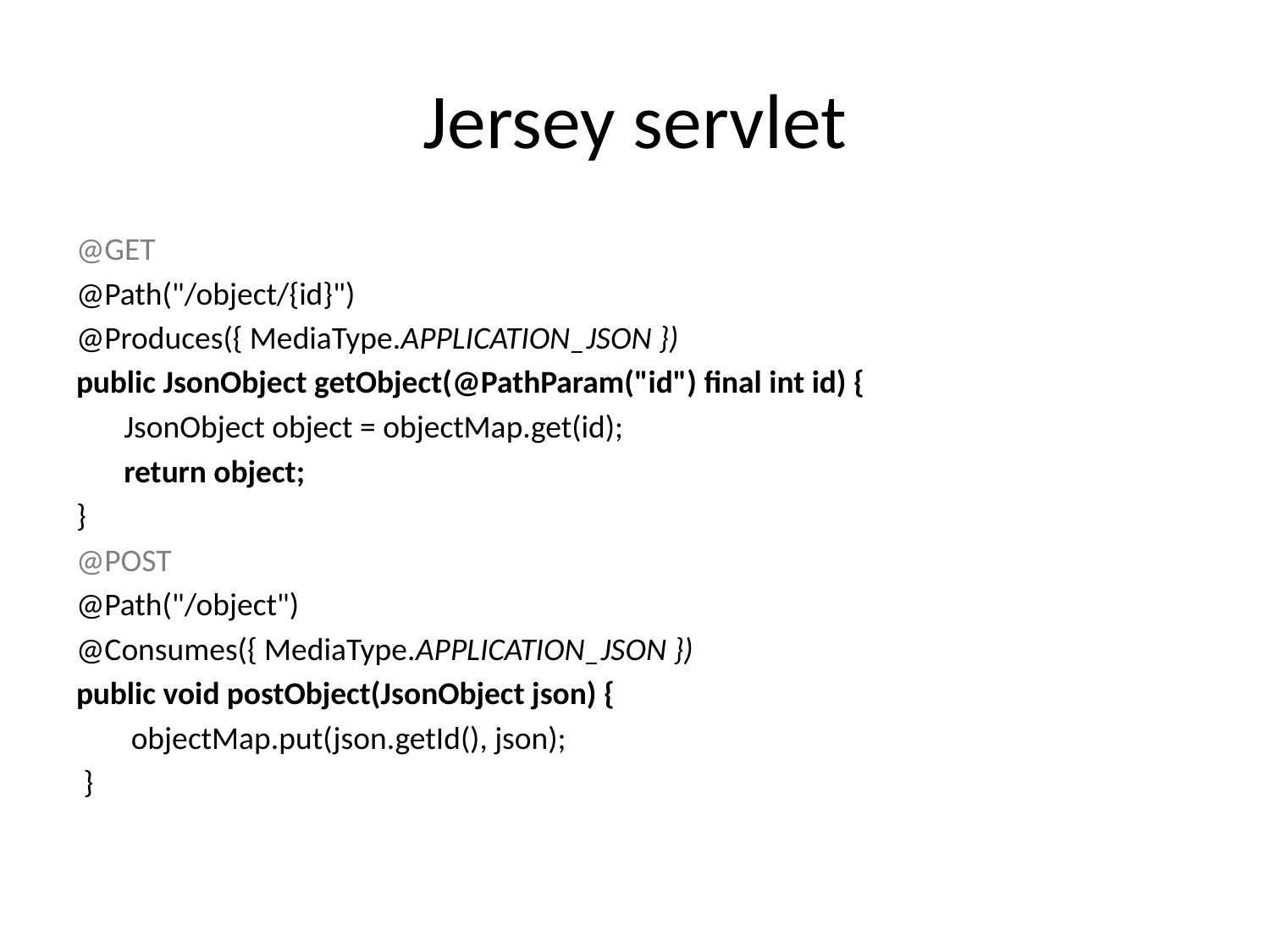

# Jersey servlet
@GET
@Path("/object/{id}")
@Produces({ MediaType.APPLICATION_JSON })
public JsonObject getObject(@PathParam("id") final int id) {
	JsonObject object = objectMap.get(id);
	return object;
}
@POST
@Path("/object")
@Consumes({ MediaType.APPLICATION_JSON })
public void postObject(JsonObject json) {
   	 objectMap.put(json.getId(), json);
 }